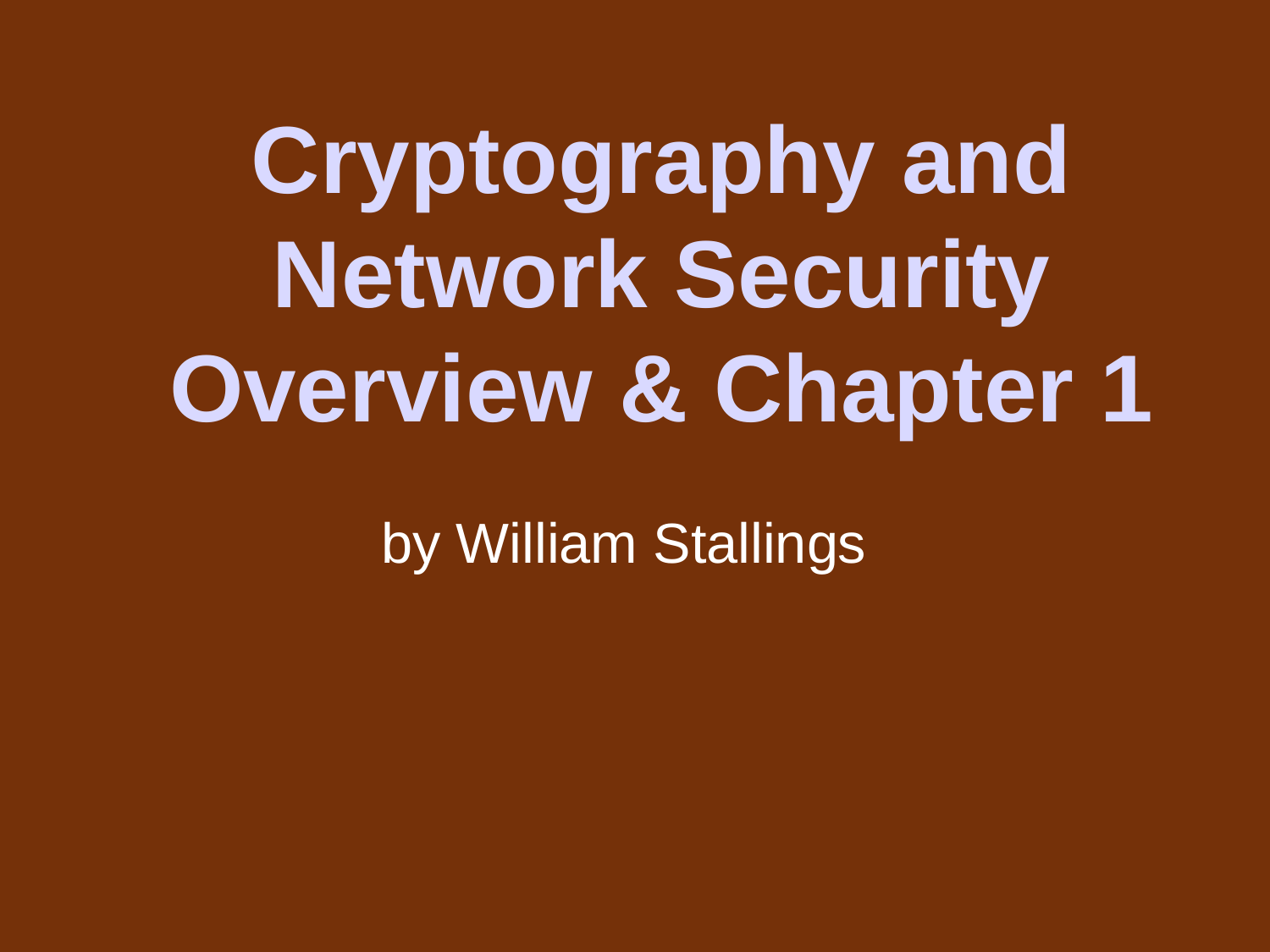

Cryptography and Network Security
Overview & Chapter 1
by William Stallings